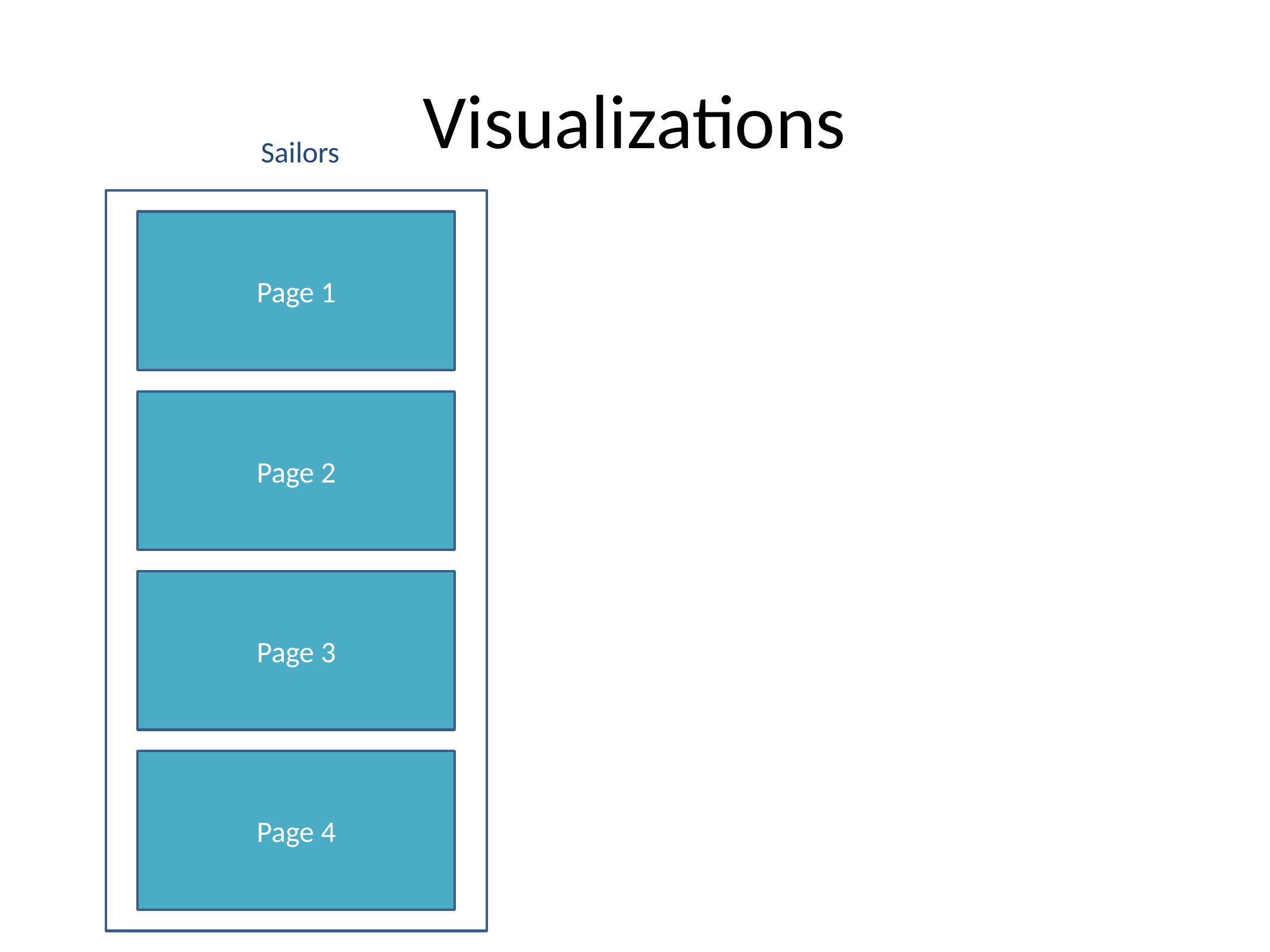

# Visualizations
Sailors

Page 1

Page 2

Page 3

Page 4